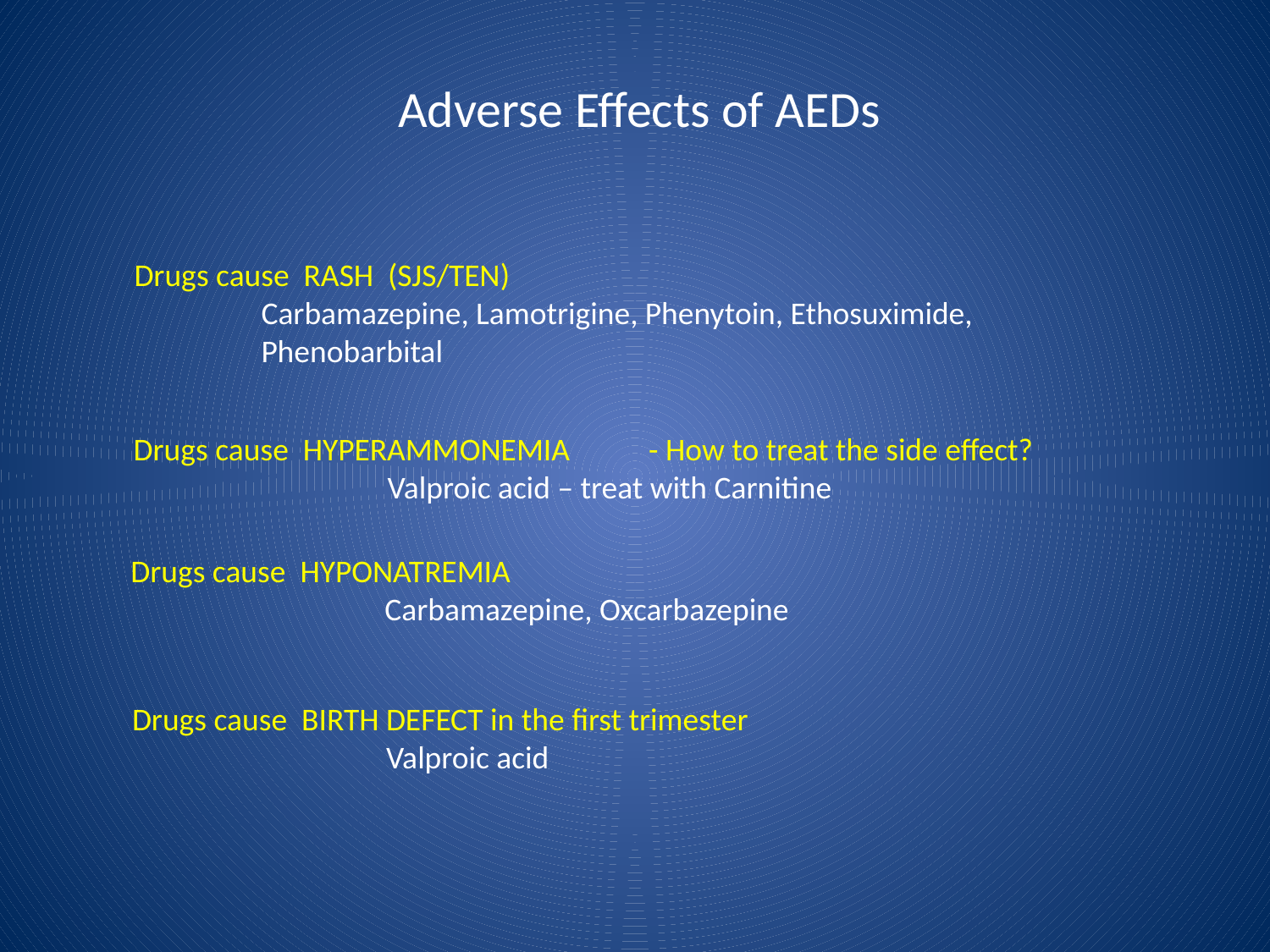

# Adverse Effects of AEDs
Drugs cause  RASH  (SJS/TEN)
	Carbamazepine, Lamotrigine, Phenytoin, Ethosuximide, Phenobarbital
Drugs cause  HYPERAMMONEMIA	 - How to treat the side effect?
		Valproic acid – treat with Carnitine
Drugs cause  HYPONATREMIA
		Carbamazepine, Oxcarbazepine
Drugs cause  BIRTH DEFECT in the first trimester
		Valproic acid